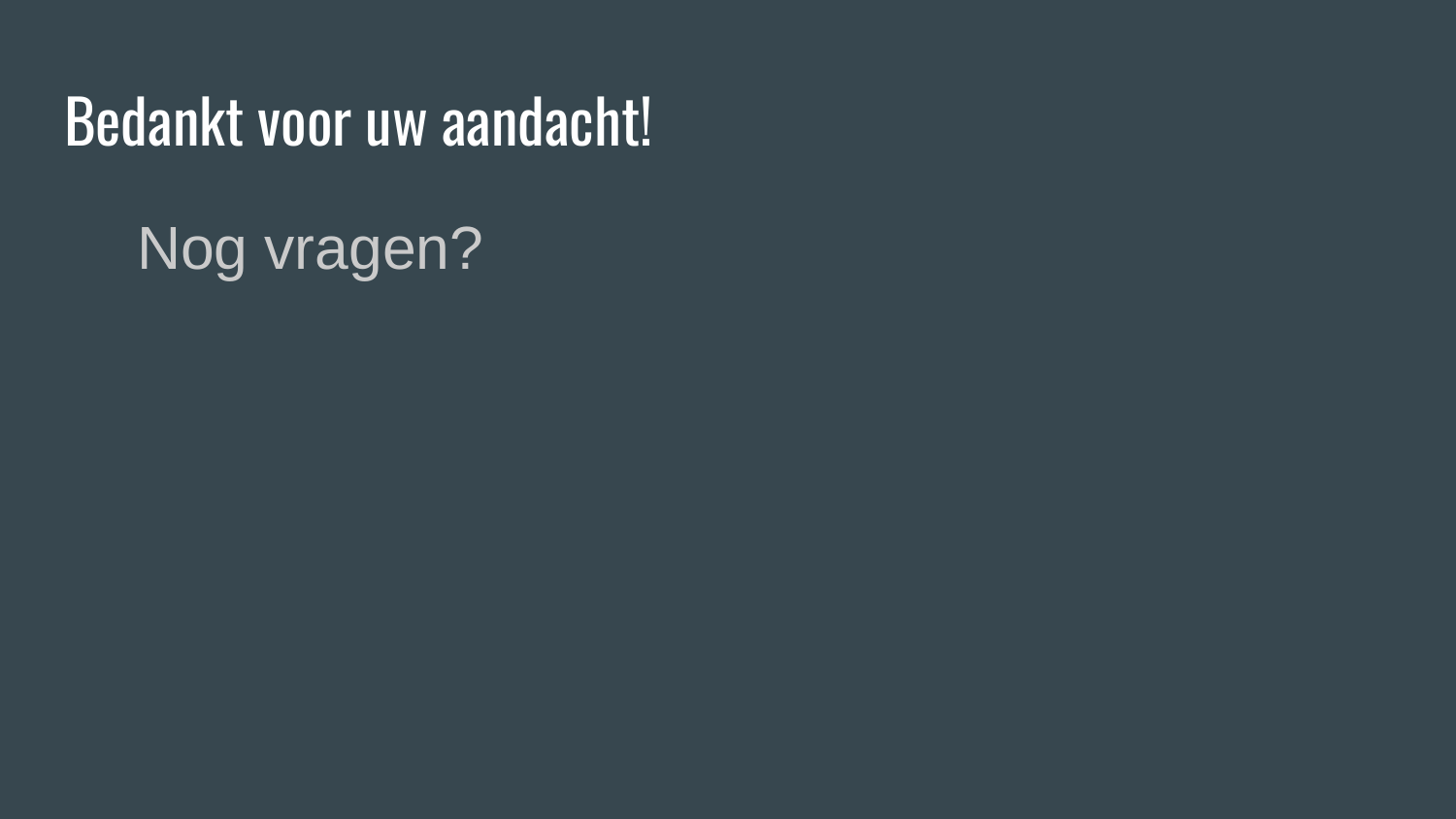

# Bedankt voor uw aandacht!
Nog vragen?